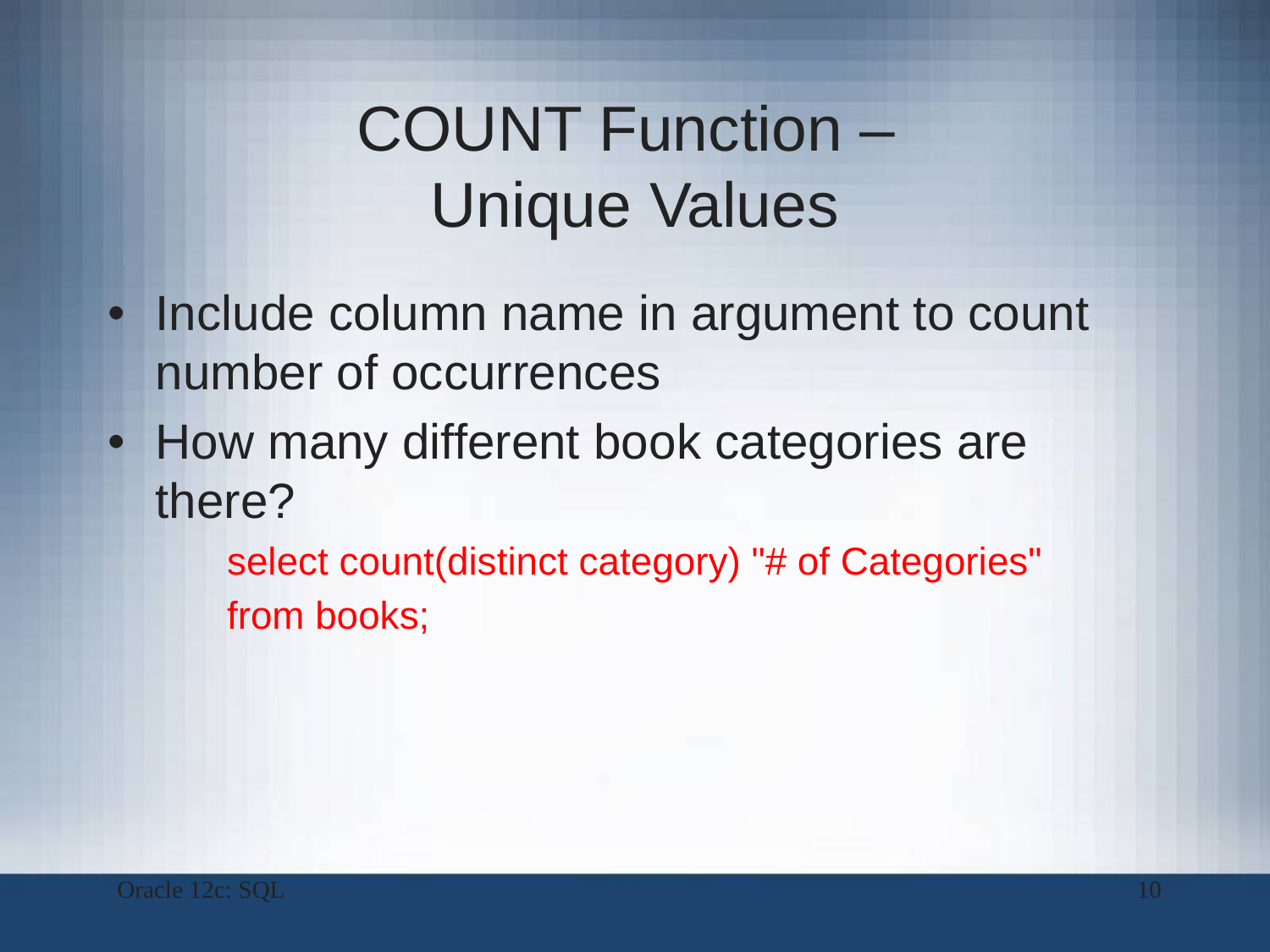

# COUNT Function – Unique Values
Include column name in argument to count number of occurrences
How many different book categories are there?
select count(distinct category) "# of Categories"
from books;
Oracle 12c: SQL
10